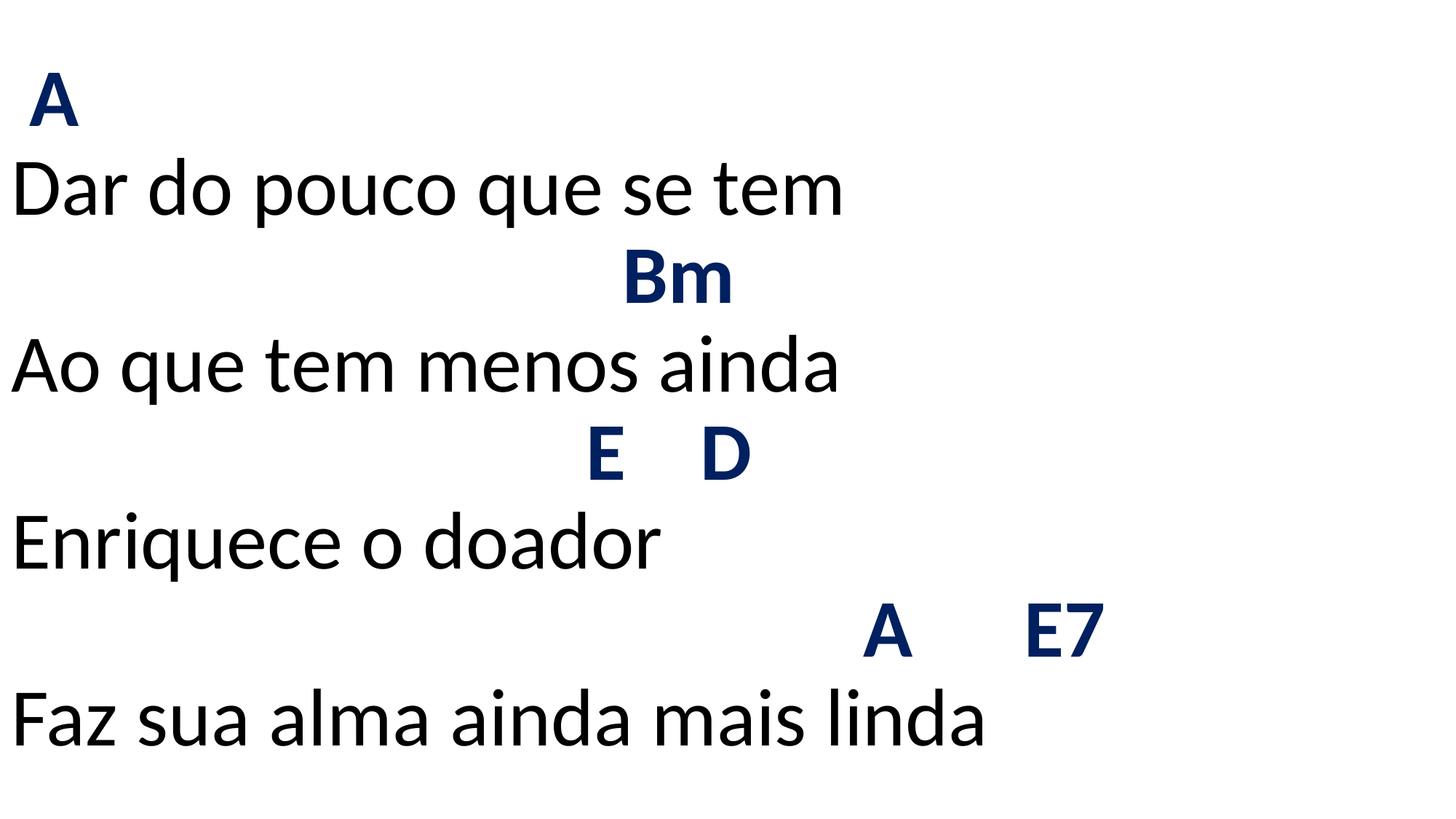

# A Dar do pouco que se tem Bm Ao que tem menos ainda E    D Enriquece o doador A      E7 Faz sua alma ainda mais linda